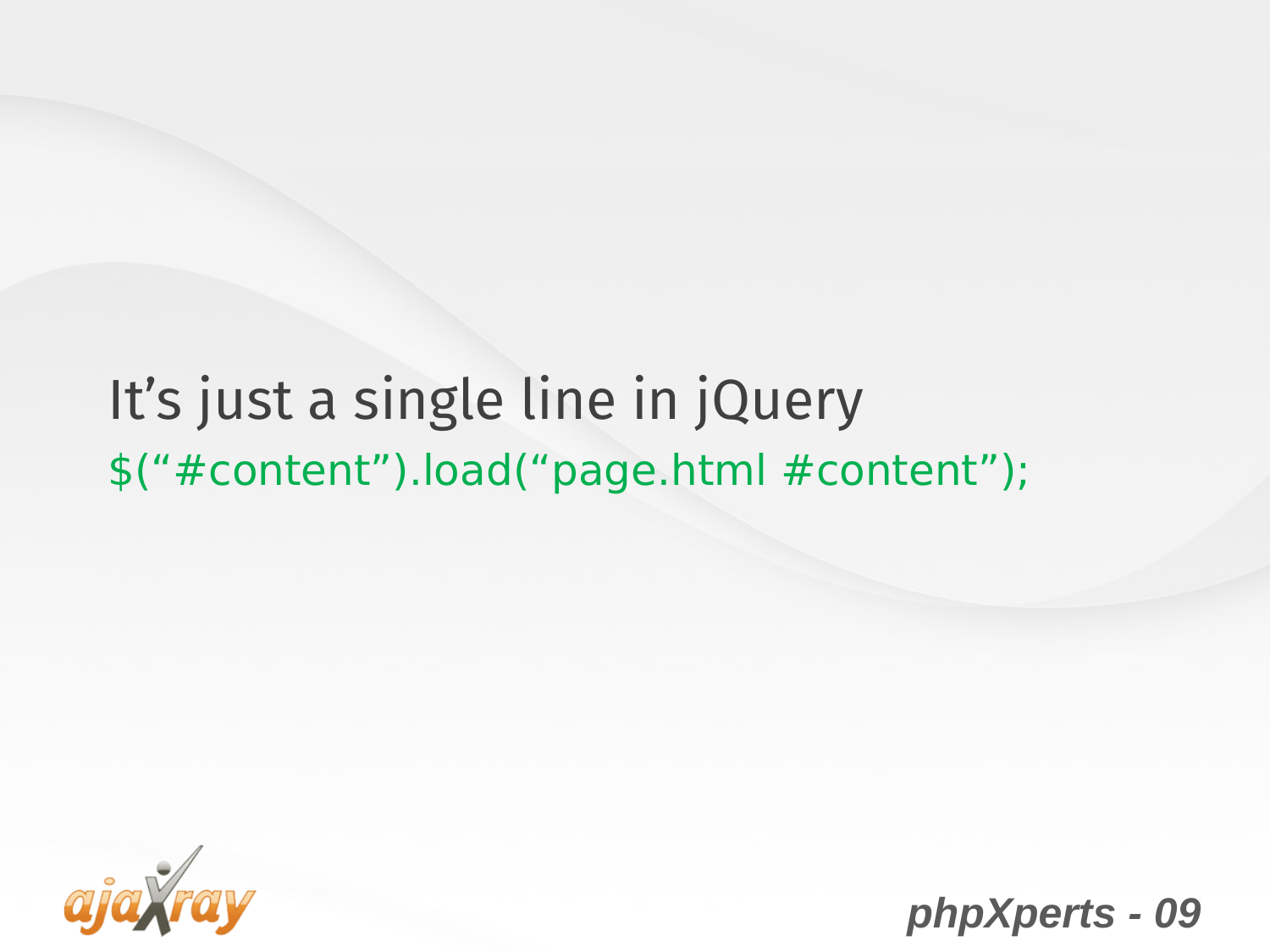

# It’s just a single line in jQuery
$(“#content”).load(“page.html #content”);